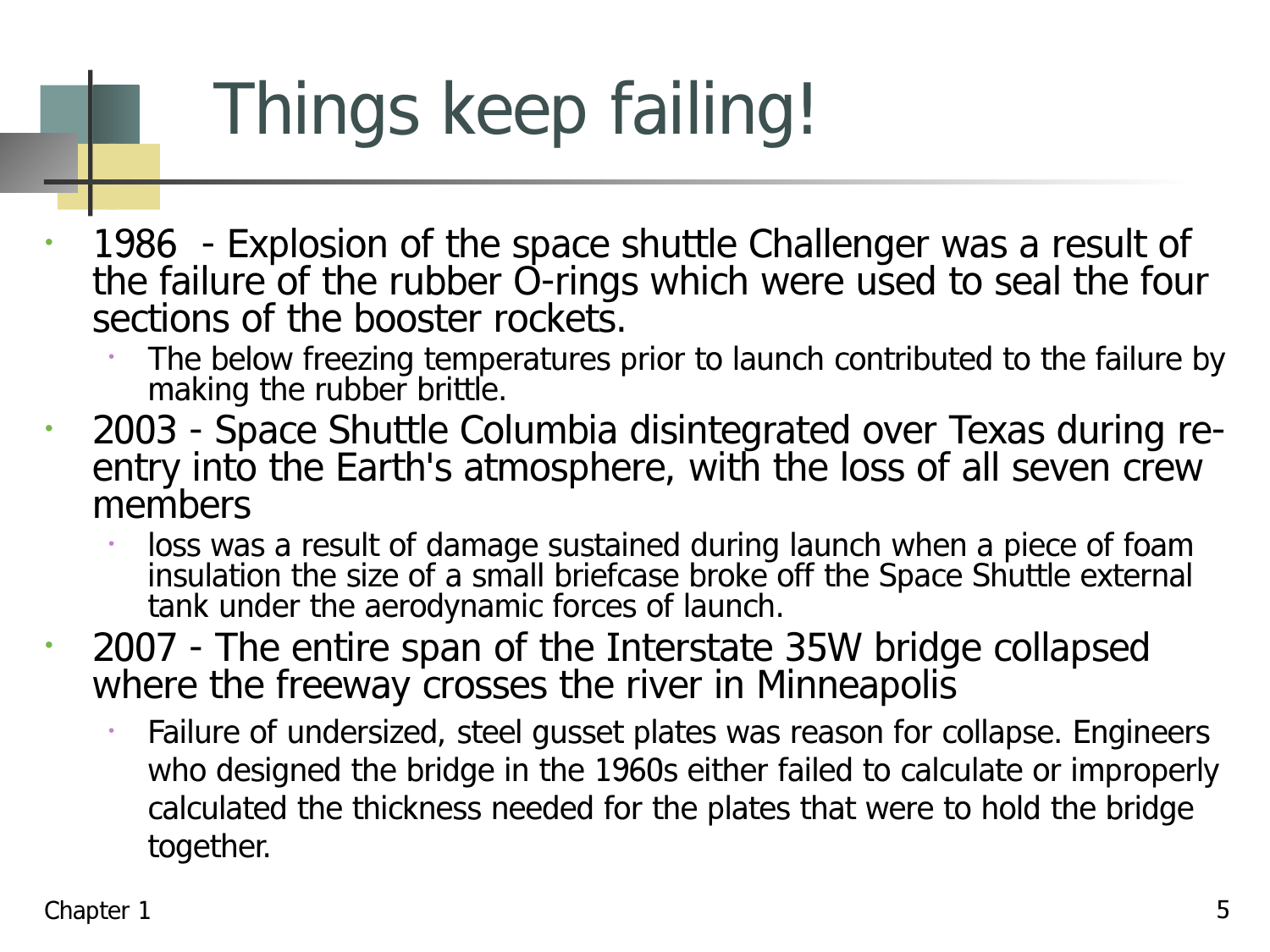

# Things keep failing!
1986  - Explosion of the space shuttle Challenger was a result of the failure of the rubber O-rings which were used to seal the four sections of the booster rockets.
The below freezing temperatures prior to launch contributed to the failure by making the rubber brittle.
2003 - Space Shuttle Columbia disintegrated over Texas during re-entry into the Earth's atmosphere, with the loss of all seven crew members
loss was a result of damage sustained during launch when a piece of foam insulation the size of a small briefcase broke off the Space Shuttle external tank under the aerodynamic forces of launch.
2007 - The entire span of the Interstate 35W bridge collapsed where the freeway crosses the river in Minneapolis
Failure of undersized, steel gusset plates was reason for collapse. Engineers who designed the bridge in the 1960s either failed to calculate or improperly calculated the thickness needed for the plates that were to hold the bridge together.
5
Chapter 1